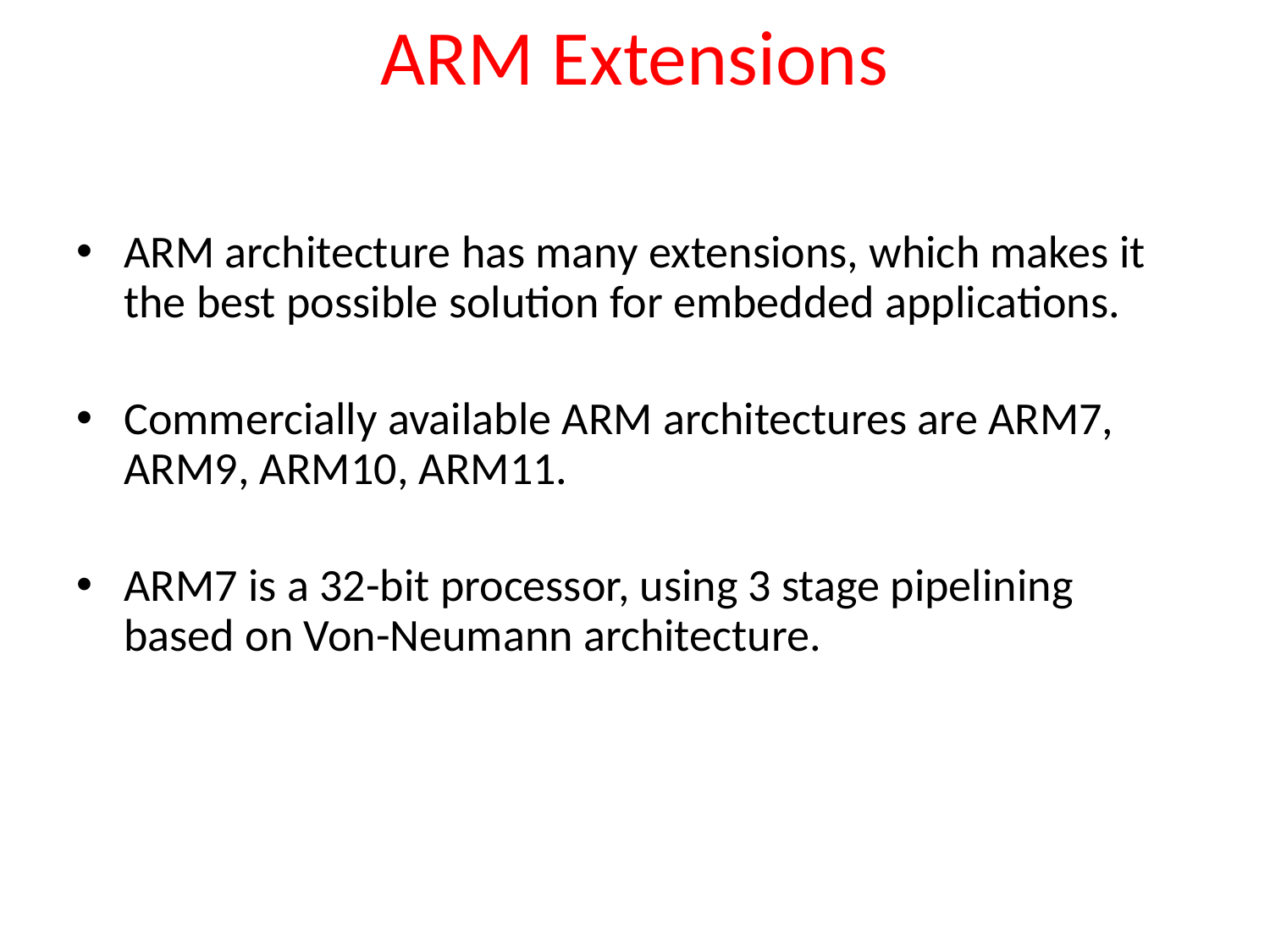

# ARM Extensions
ARM architecture has many extensions, which makes it the best possible solution for embedded applications.

Commercially available ARM architectures are ARM7, ARM9, ARM10, ARM11.

ARM7 is a 32-bit processor, using 3 stage pipelining based on Von-Neumann architecture.